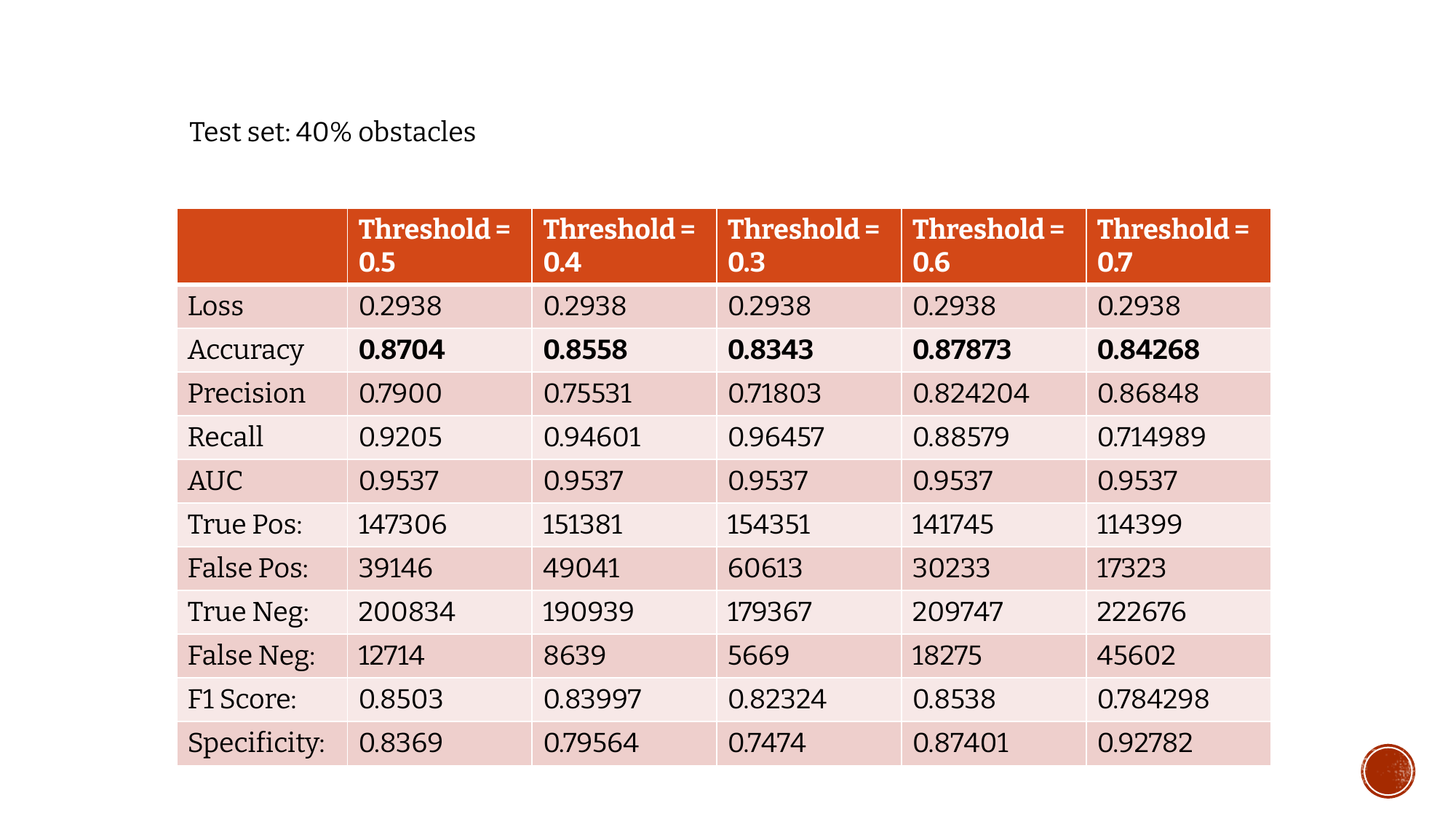

Test set: 40% obstacles
|  | Threshold = 0.5 | Threshold = 0.4 | Threshold = 0.3 | Threshold = 0.6 | Threshold = 0.7 |
| --- | --- | --- | --- | --- | --- |
| Loss | 0.2938 | 0.2938 | 0.2938 | 0.2938 | 0.2938 |
| Accuracy | 0.8704 | 0.8558 | 0.8343 | 0.87873 | 0.84268 |
| Precision | 0.7900 | 0.75531 | 0.71803 | 0.824204 | 0.86848 |
| Recall | 0.9205 | 0.94601 | 0.96457 | 0.88579 | 0.714989 |
| AUC | 0.9537 | 0.9537 | 0.9537 | 0.9537 | 0.9537 |
| True Pos: | 147306 | 151381 | 154351 | 141745 | 114399 |
| False Pos: | 39146 | 49041 | 60613 | 30233 | 17323 |
| True Neg: | 200834 | 190939 | 179367 | 209747 | 222676 |
| False Neg: | 12714 | 8639 | 5669 | 18275 | 45602 |
| F1 Score: | 0.8503 | 0.83997 | 0.82324 | 0.8538 | 0.784298 |
| Specificity: | 0.8369 | 0.79564 | 0.7474 | 0.87401 | 0.92782 |